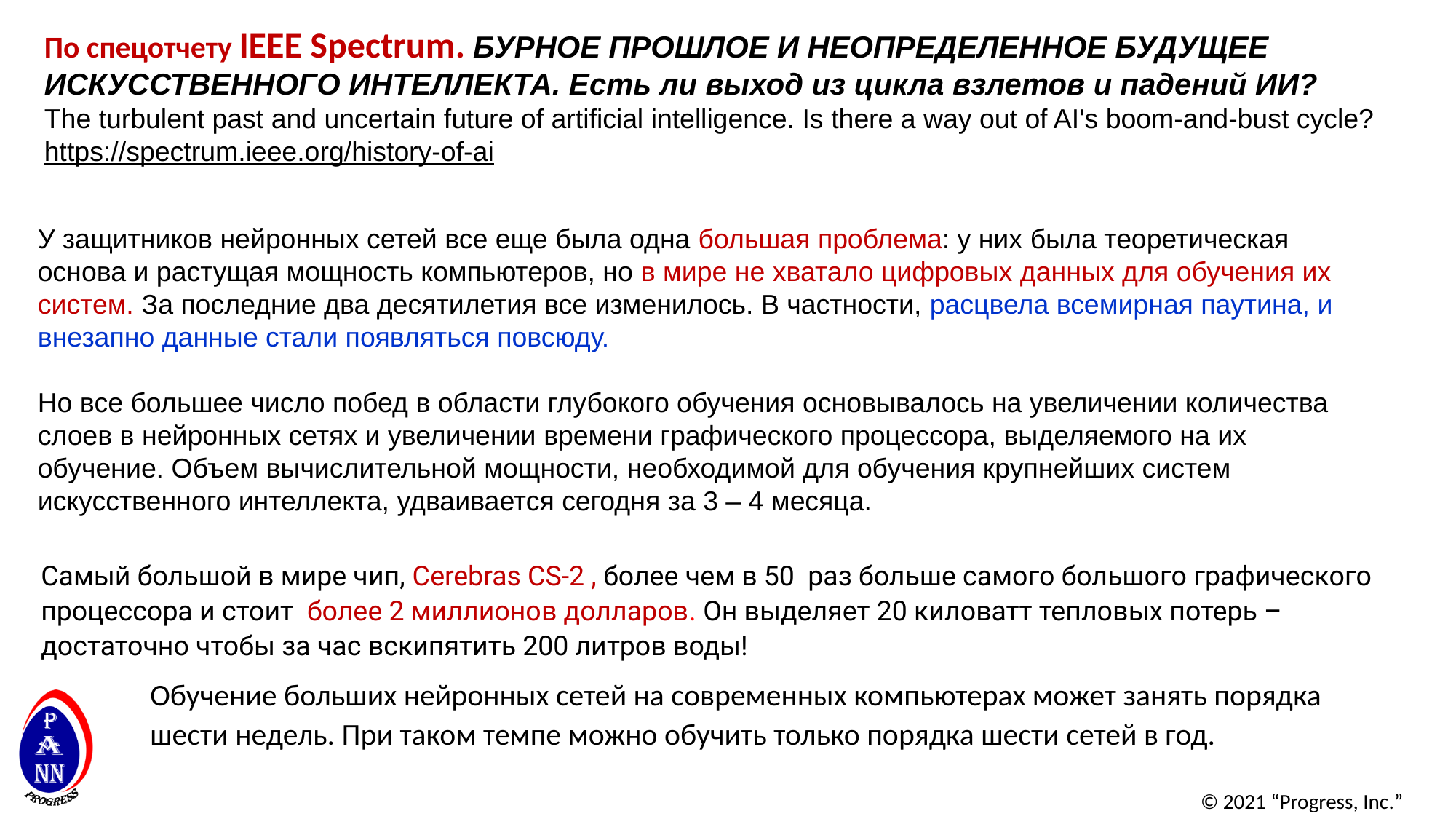

По спецотчету IEEE Spectrum. БУРНОЕ ПРОШЛОЕ И НЕОПРЕДЕЛЕННОЕ БУДУЩЕЕ ИСКУССТВЕННОГО ИНТЕЛЛЕКТА. Есть ли выход из цикла взлетов и падений ИИ?
The turbulent past and uncertain future of artificial intelligence. Is there a way out of AI's boom-and-bust cycle?
https://spectrum.ieee.org/history-of-ai
У защитников нейронных сетей все еще была одна большая проблема: у них была теоретическая основа и растущая мощность компьютеров, но в мире не хватало цифровых данных для обучения их систем. За последние два десятилетия все изменилось. В частности, расцвела всемирная паутина, и внезапно данные стали появляться повсюду.

Но все большее число побед в области глубокого обучения основывалось на увеличении количества слоев в нейронных сетях и увеличении времени графического процессора, выделяемого на их обучение. Объем вычислительной мощности, необходимой для обучения крупнейших систем искусственного интеллекта, удваивается сегодня за 3 – 4 месяца.

Самый большой в мире чип, Cerebras CS-2 , более чем в 50  раз больше самого большого графического процессора и стоит  более 2 миллионов долларов. Он выделяет 20 киловатт тепловых потерь – достаточно чтобы за час вскипятить 200 литров воды!
Обучение больших нейронных сетей на современных компьютерах может занять порядка шести недель. При таком темпе можно обучить только порядка шести сетей в год.